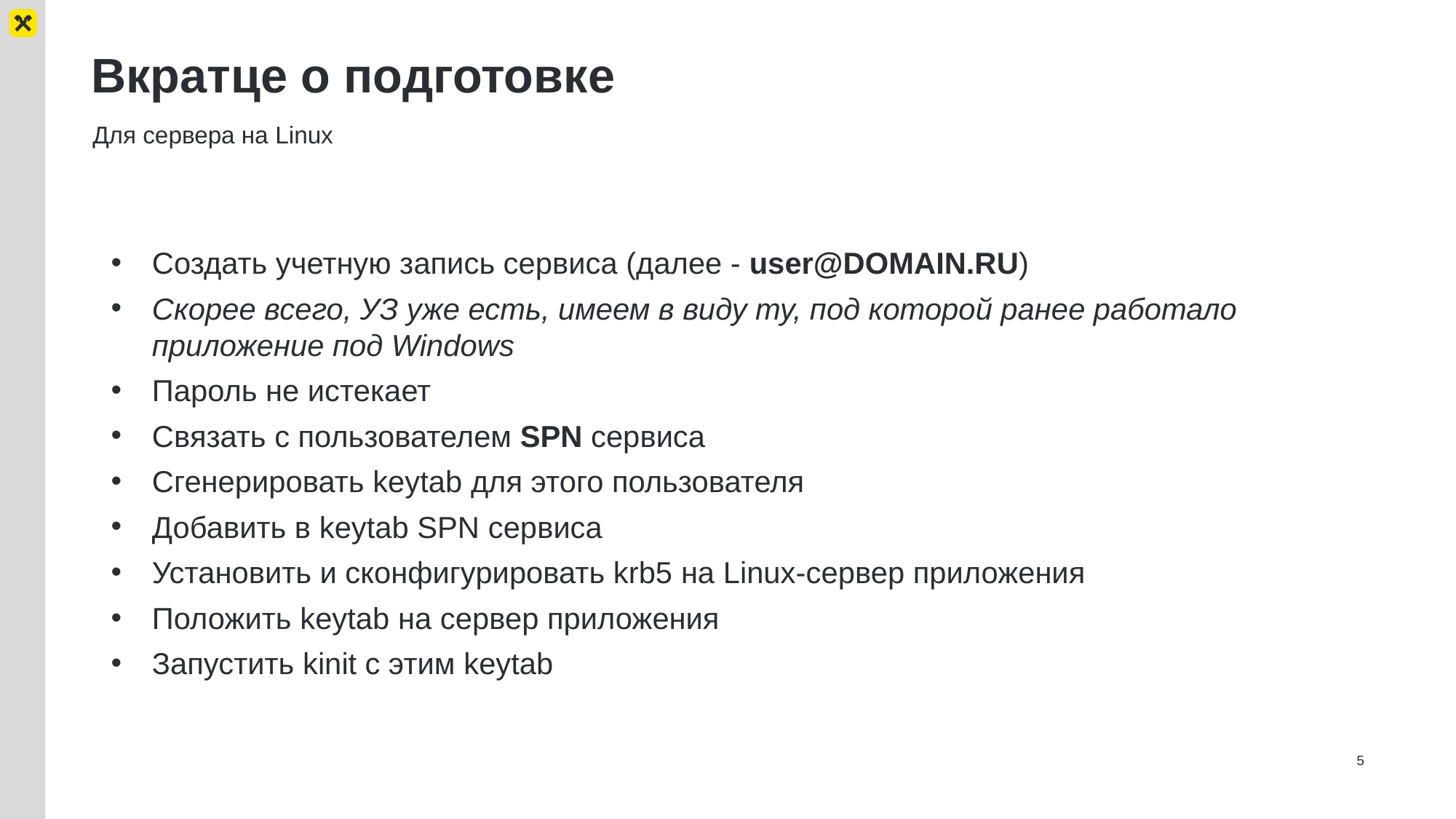

# Вкратце о подготовке
Для сервера на Linux
Создать учетную запись сервиса (далее - user@DOMAIN.RU)
Скорее всего, УЗ уже есть, имеем в виду ту, под которой ранее работало приложение под Windows
Пароль не истекает
Связать с пользователем SPN сервиса
Сгенерировать keytab для этого пользователя
Добавить в keytab SPN сервиса
Установить и сконфигурировать krb5 на Linux-сервер приложения
Положить keytab на сервер приложения
Запустить kinit с этим keytab

5